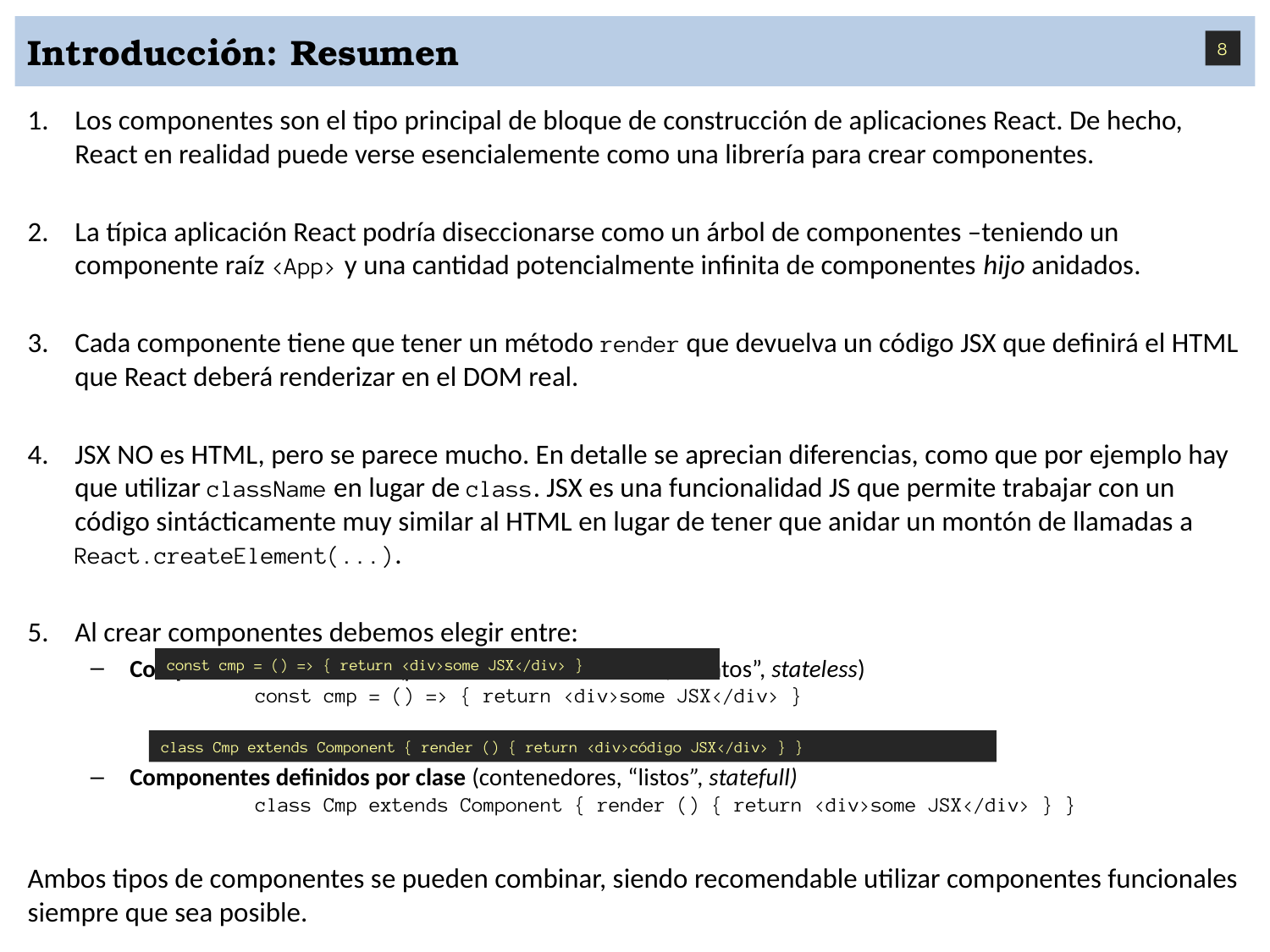

# Introducción: Resumen
8
Los componentes son el tipo principal de bloque de construcción de aplicaciones React. De hecho, React en realidad puede verse esencialemente como una librería para crear componentes.

La típica aplicación React podría diseccionarse como un árbol de componentes –teniendo un componente raíz <App> y una cantidad potencialmente infinita de componentes hijo anidados.

Cada componente tiene que tener un método render que devuelva un código JSX que definirá el HTML que React deberá renderizar en el DOM real.

JSX NO es HTML, pero se parece mucho. En detalle se aprecian diferencias, como que por ejemplo hay que utilizar className en lugar de class. JSX es una funcionalidad JS que permite trabajar con un código sintácticamente muy similar al HTML en lugar de tener que anidar un montón de llamadas a React.createElement(...).

Al crear componentes debemos elegir entre:
Componentes funcionales (presentational/de interfaz, “tontos”, stateless)
	const cmp = () => { return <div>some JSX</div> }

Componentes definidos por clase (contenedores, “listos”, statefull)
	class Cmp extends Component { render () { return <div>some JSX</div> } }

Ambos tipos de componentes se pueden combinar, siendo recomendable utilizar componentes funcionales siempre que sea posible.
const cmp = () => { return <div>some JSX</div> }
class Cmp extends Component { render () { return <div>código JSX</div> } }